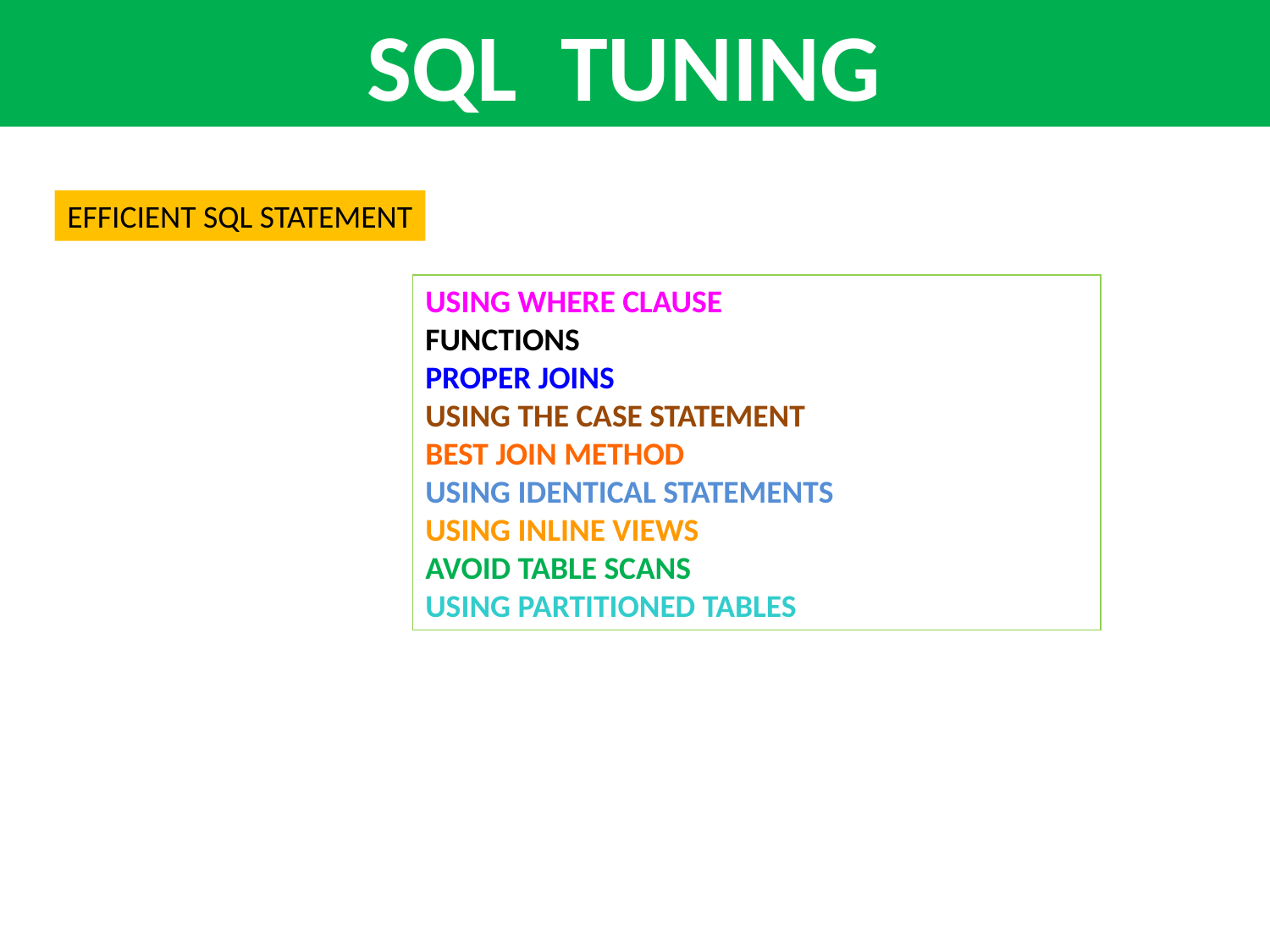

SQL  TUNING
EFFICIENT SQL STATEMENT
USING WHERE CLAUSE
FUNCTIONS
PROPER JOINS
USING THE CASE STATEMENT
BEST JOIN METHOD
USING IDENTICAL STATEMENTS
USING INLINE VIEWS
AVOID TABLE SCANS
USING PARTITIONED TABLES